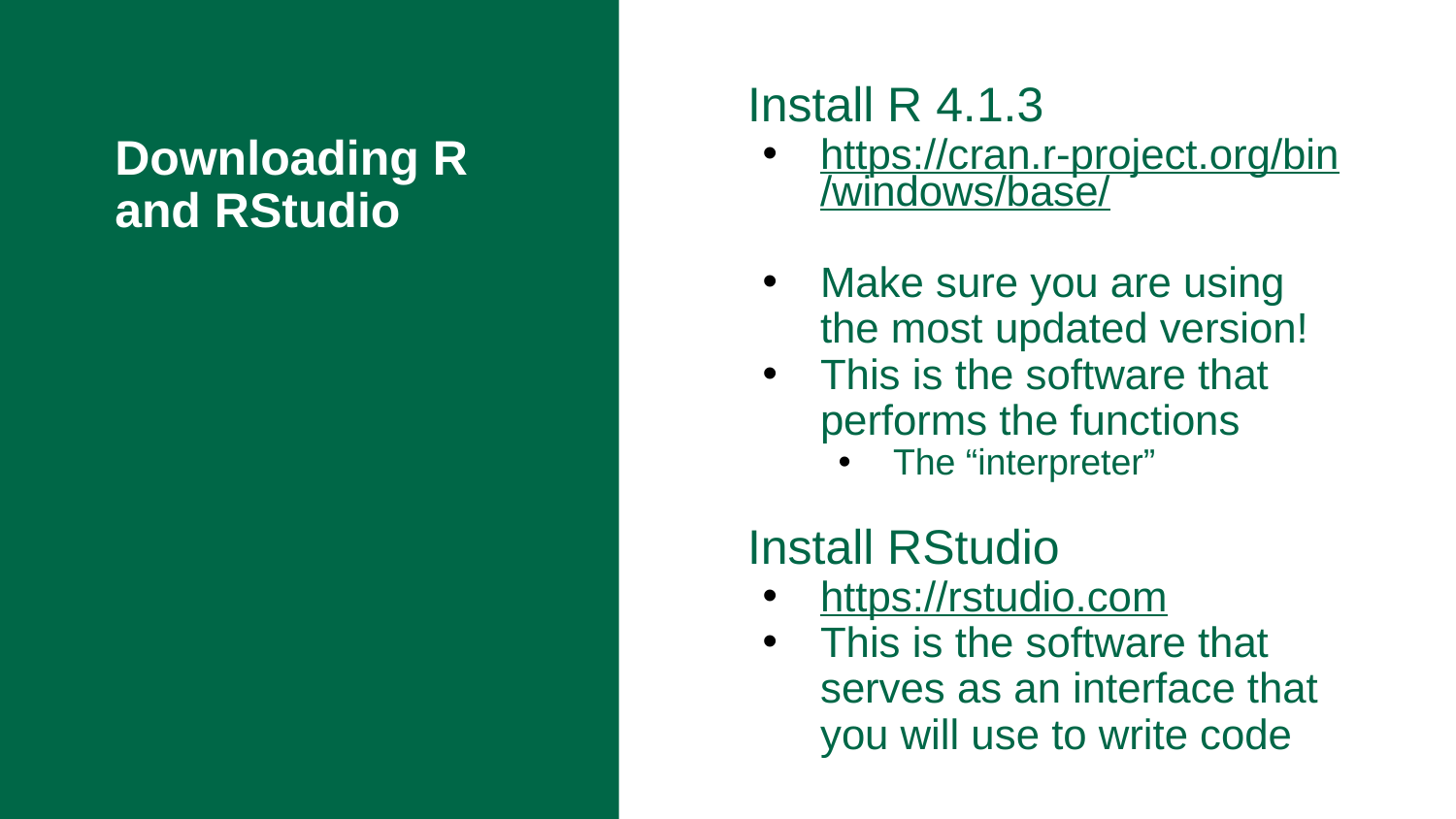

# Downloading R and RStudio
Install R 4.1.3
https://cran.r-project.org/bin/windows/base/
Make sure you are using the most updated version!
This is the software that performs the functions
The “interpreter”
Install RStudio
https://rstudio.com
This is the software that serves as an interface that you will use to write code